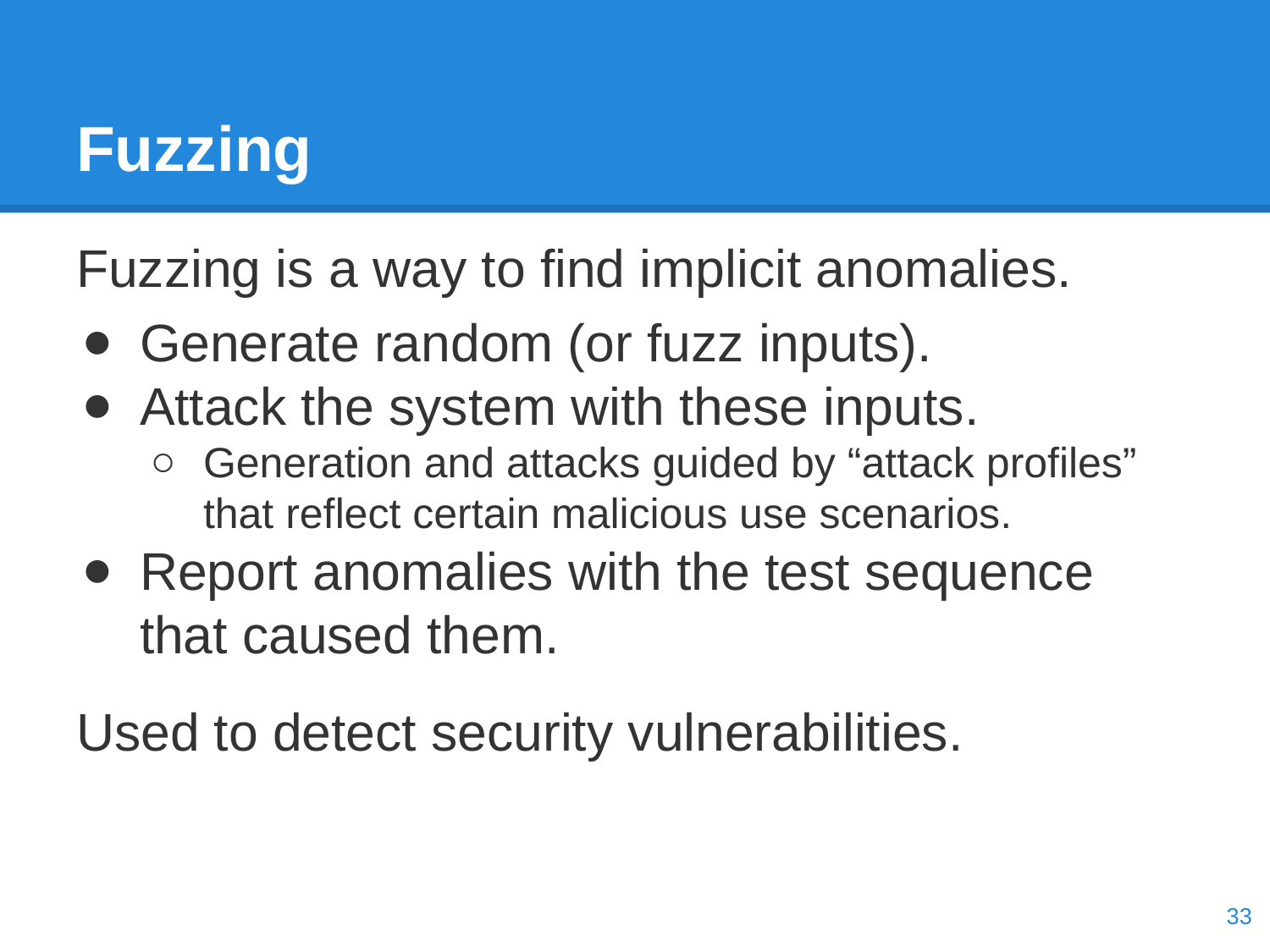

# Fuzzing
Fuzzing is a way to find implicit anomalies.
Generate random (or fuzz inputs).
Attack the system with these inputs.
Generation and attacks guided by “attack profiles” that reflect certain malicious use scenarios.
Report anomalies with the test sequence that caused them.

Used to detect security vulnerabilities.
33